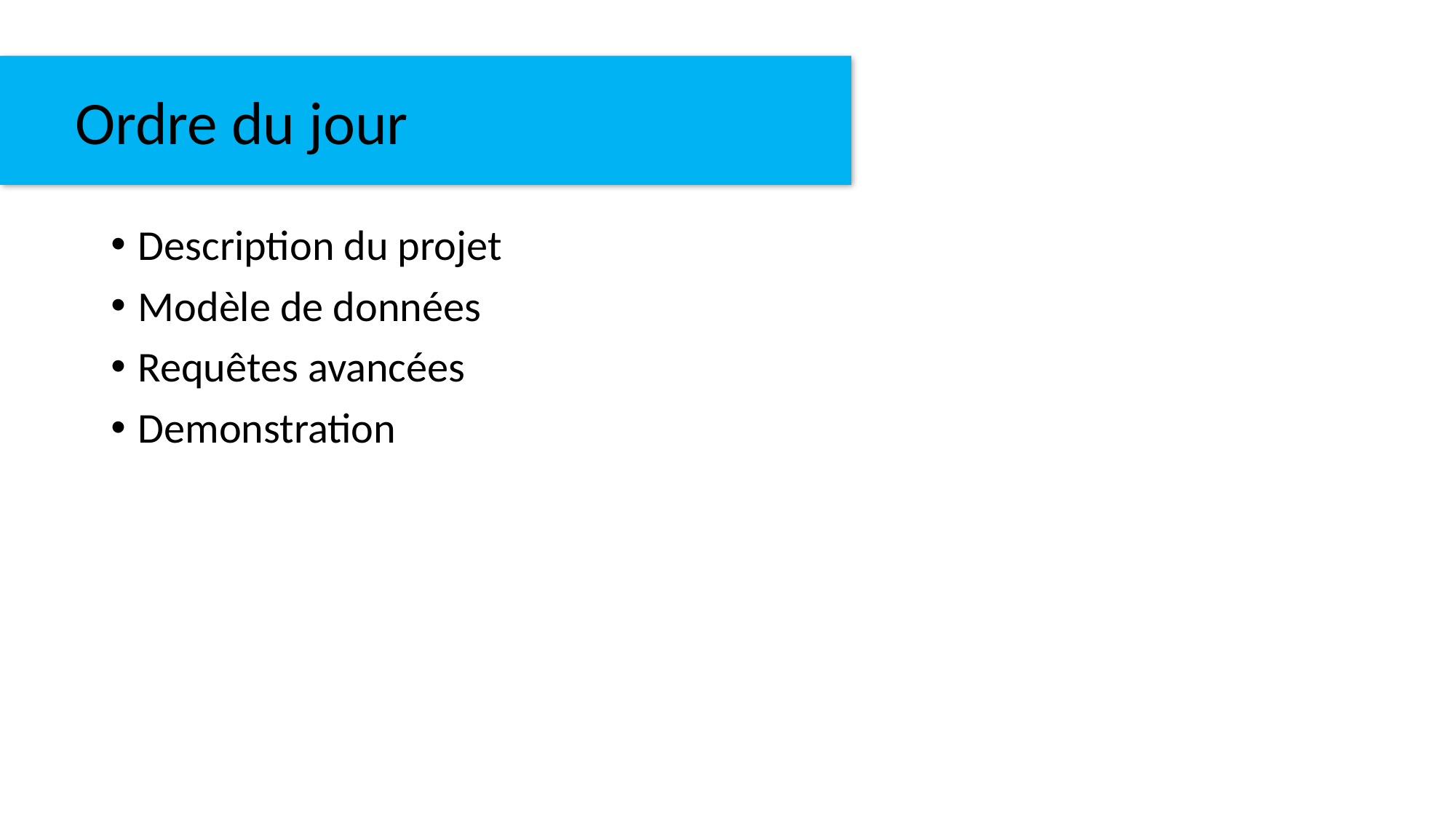

Ordre du jour
Description du projet
Modèle de données
Requêtes avancées
Demonstration